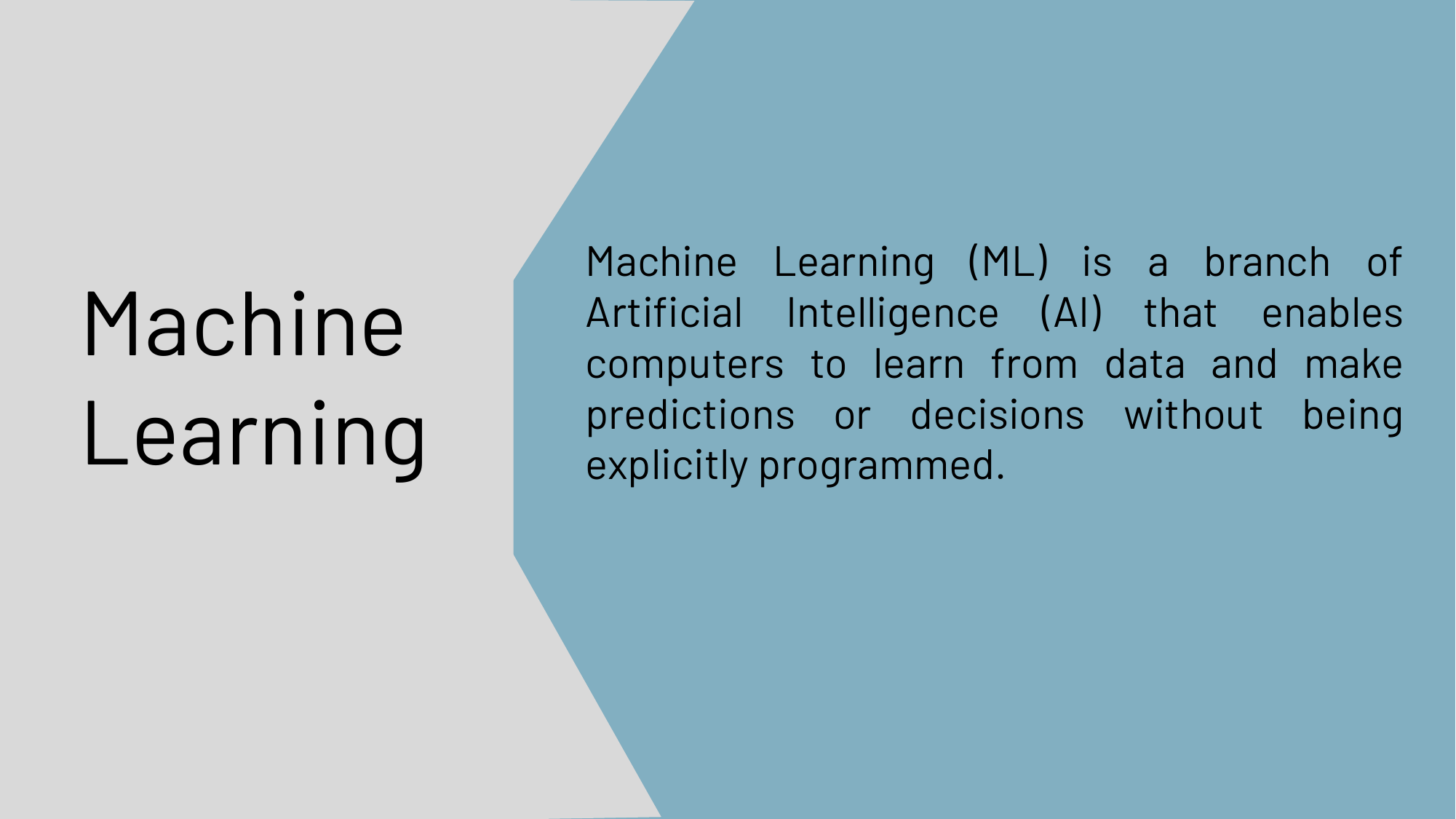

Machine Learning (ML) is a branch of Artificial Intelligence (AI) that enables computers to learn from data and make predictions or decisions without being explicitly programmed.
Machine
Learning